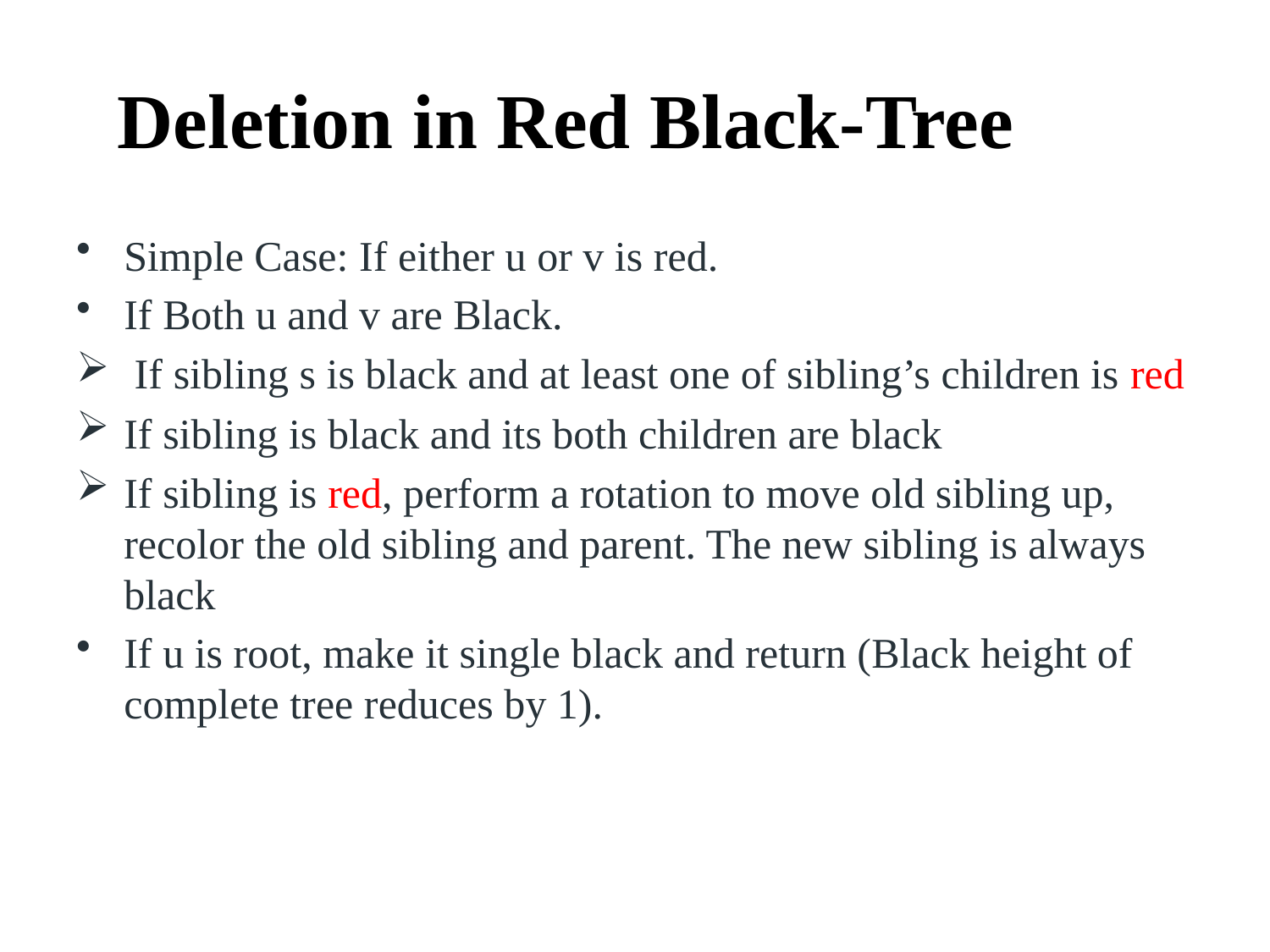

# Deletion in Red Black-Tree
Simple Case: If either u or v is red.
If Both u and v are Black.
 If sibling s is black and at least one of sibling’s children is red
If sibling is black and its both children are black
If sibling is red, perform a rotation to move old sibling up, recolor the old sibling and parent. The new sibling is always black
If u is root, make it single black and return (Black height of complete tree reduces by 1).